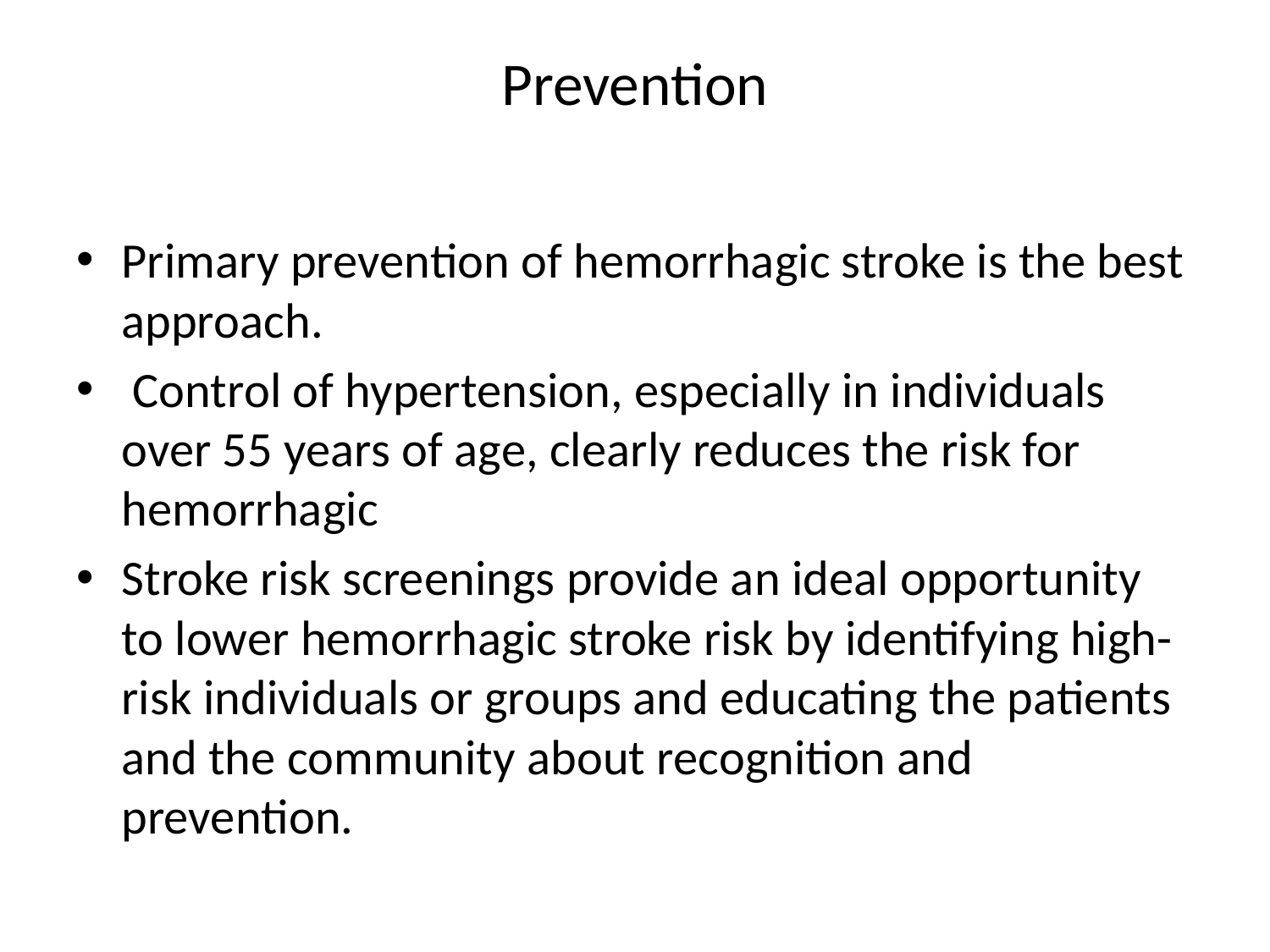

# Prevention
Primary prevention of hemorrhagic stroke is the best approach.
 Control of hypertension, especially in individuals over 55 years of age, clearly reduces the risk for hemorrhagic
Stroke risk screenings provide an ideal opportunity to lower hemorrhagic stroke risk by identifying high-risk individuals or groups and educating the patients and the community about recognition and prevention.